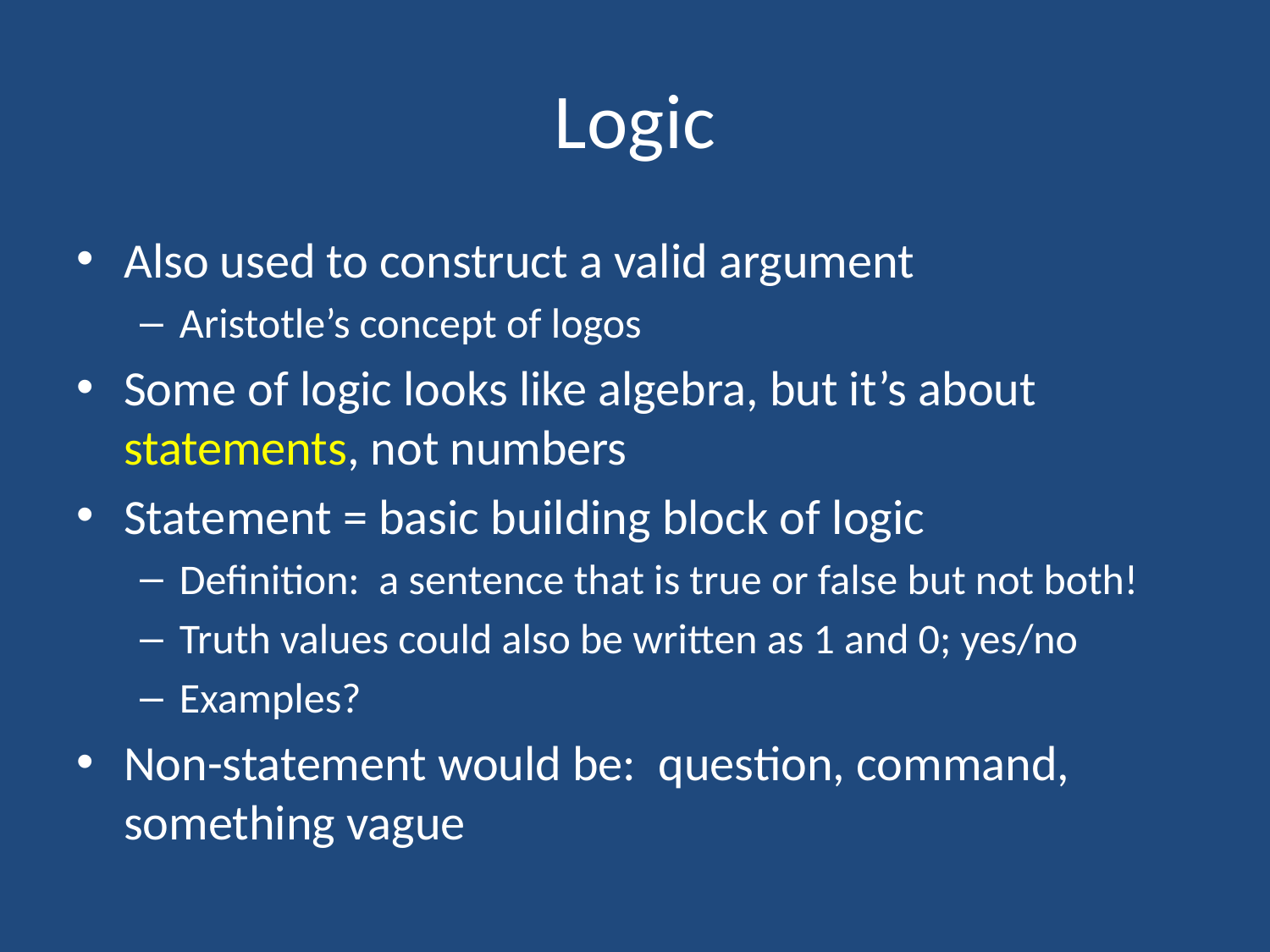

# Logic
Also used to construct a valid argument
Aristotle’s concept of logos
Some of logic looks like algebra, but it’s about statements, not numbers
Statement = basic building block of logic
Definition:  a sentence that is true or false but not both!
Truth values could also be written as 1 and 0; yes/no
Examples?
Non-statement would be:  question, command, something vague